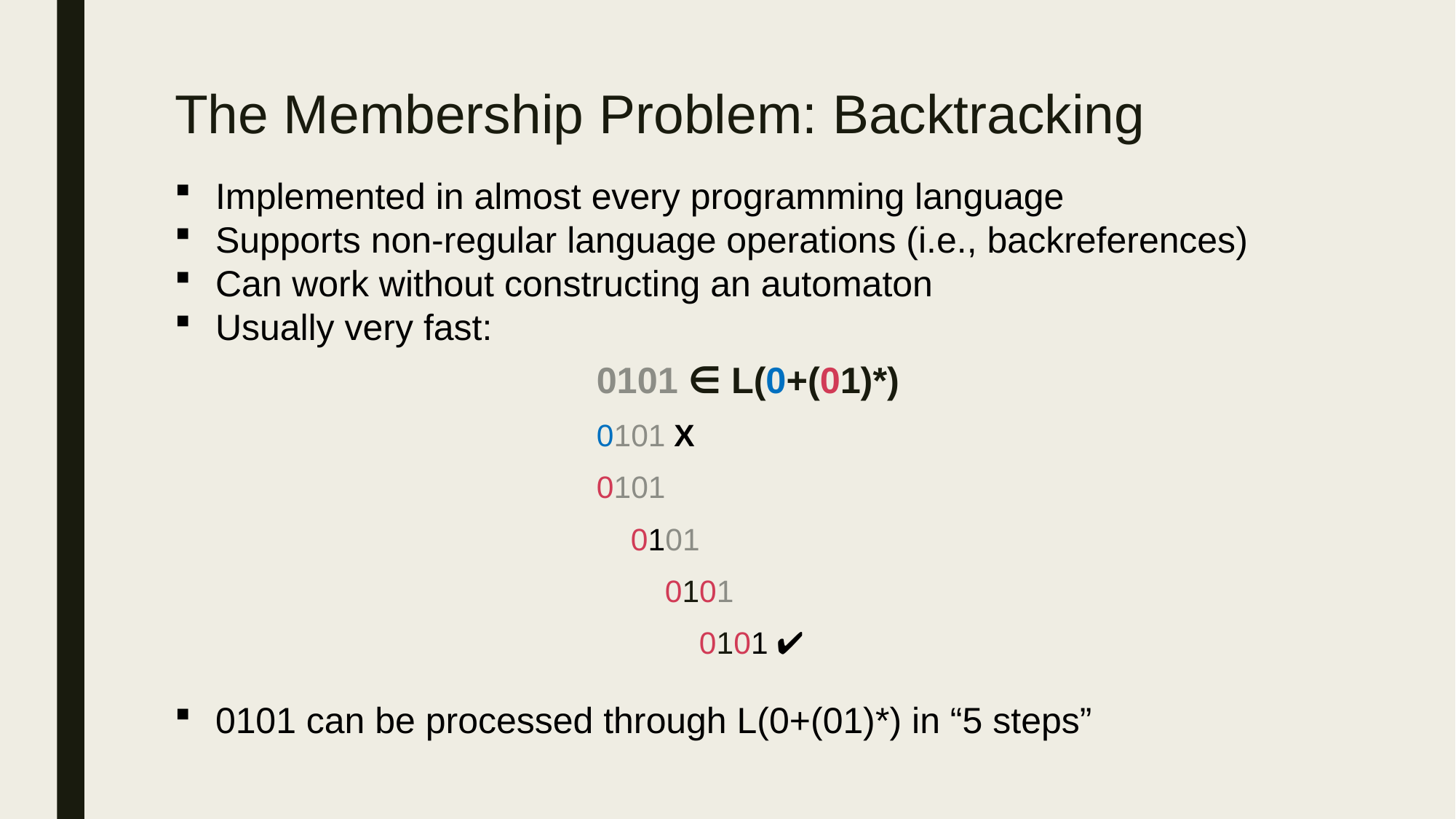

# The Membership Problem: Backtracking
Implemented in almost every programming language
Supports non-regular language operations (i.e., backreferences)
Can work without constructing an automaton
Usually very fast:

0101 can be processed through L(0+(01)*) in “5 steps”
0101 ∈ L(0+(01)*)
0101 X
0101
    0101
        0101
            0101 ✔️